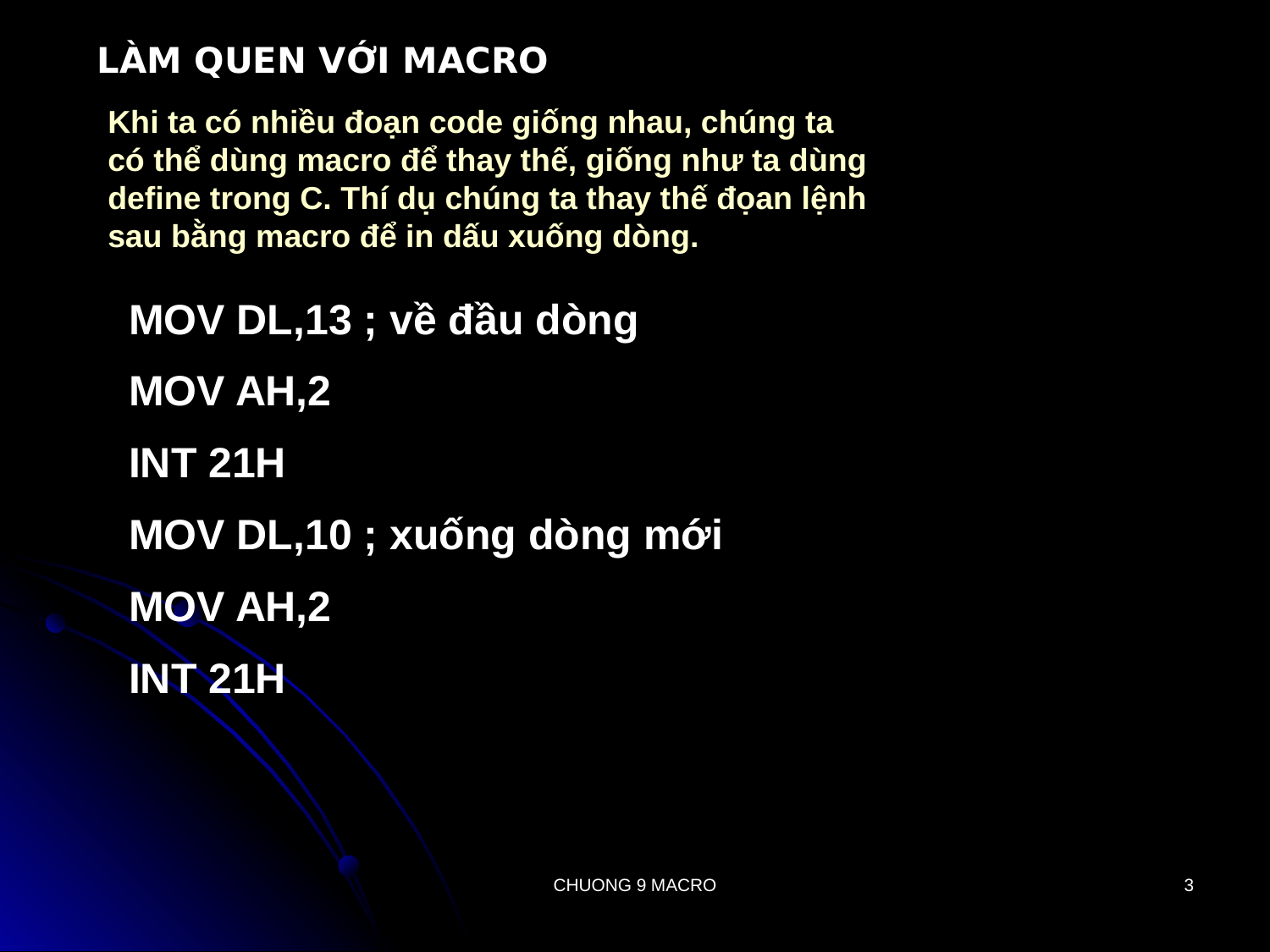

LÀM QUEN VỚI MACRO
Khi ta có nhiều đoạn code giống nhau, chúng ta có thể dùng macro để thay thế, giống như ta dùng define trong C. Thí dụ chúng ta thay thế đọan lệnh sau bằng macro để in dấu xuống dòng.
MOV DL,13 ; về đầu dòng
MOV AH,2
INT 21H
MOV DL,10 ; xuống dòng mới
MOV AH,2
INT 21H
CHUONG 9 MACRO
3